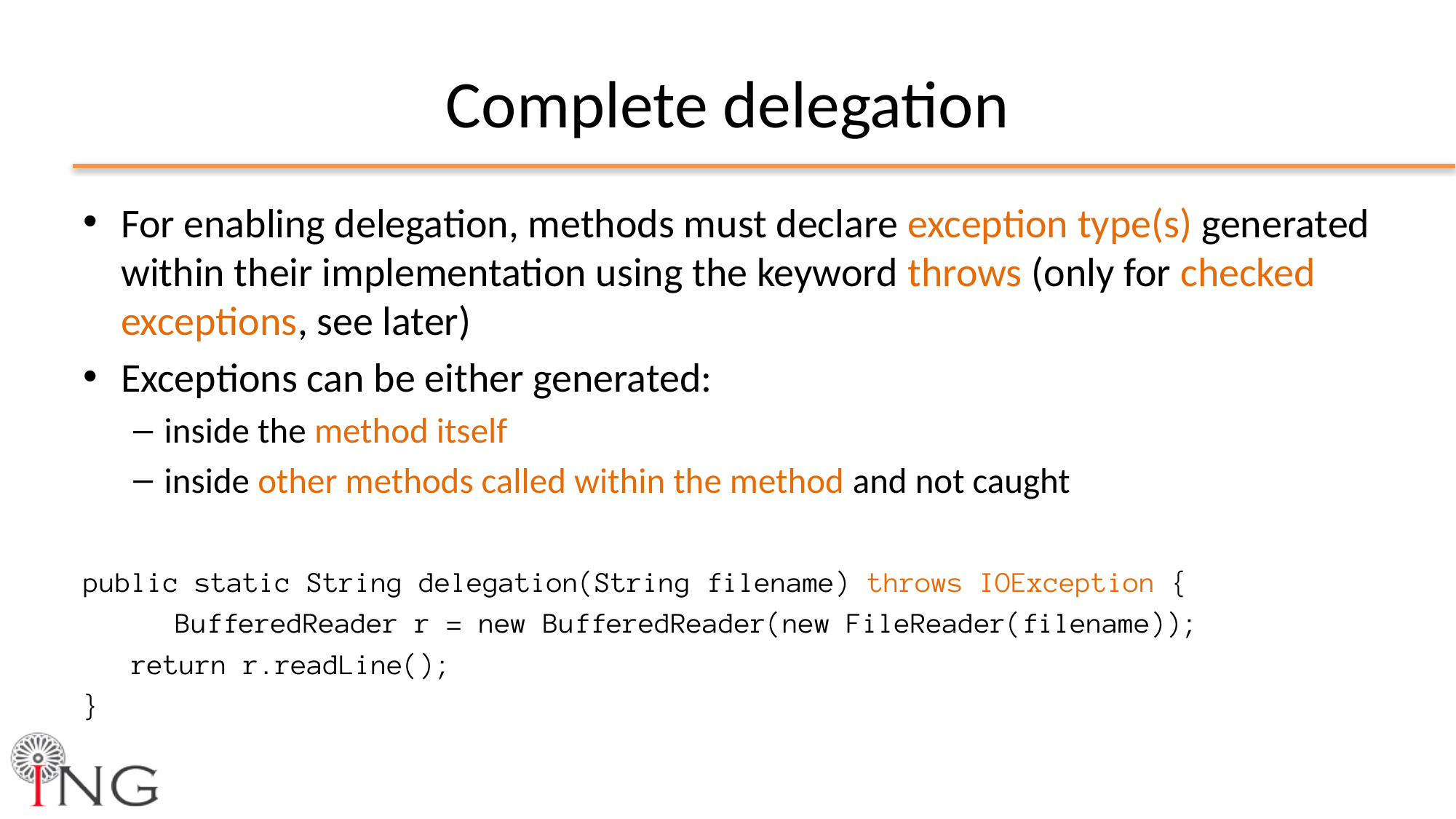

# Complete delegation
For enabling delegation, methods must declare exception type(s) generated within their implementation using the keyword throws (only for checked exceptions, see later)
Exceptions can be either generated:
inside the method itself
inside other methods called within the method and not caught

public static String delegation(String filename) throws IOException {
	BufferedReader r = new BufferedReader(new FileReader(filename));
   return r.readLine();
}